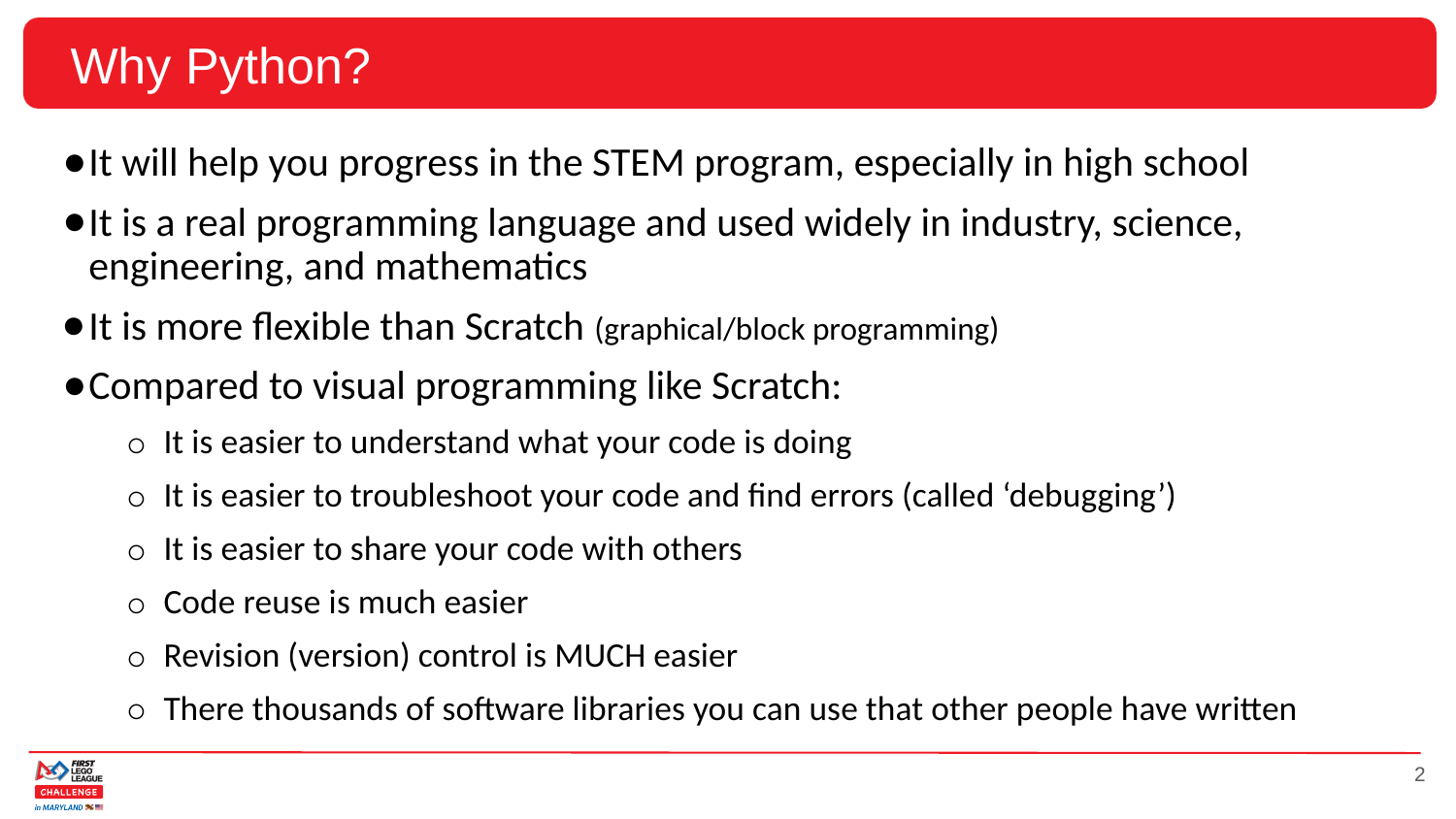

# Why Python?
It will help you progress in the STEM program, especially in high school
It is a real programming language and used widely in industry, science, engineering, and mathematics
It is more flexible than Scratch (graphical/block programming)
Compared to visual programming like Scratch:
It is easier to understand what your code is doing
It is easier to troubleshoot your code and find errors (called ‘debugging’)
It is easier to share your code with others
Code reuse is much easier
Revision (version) control is MUCH easier
There thousands of software libraries you can use that other people have written
2